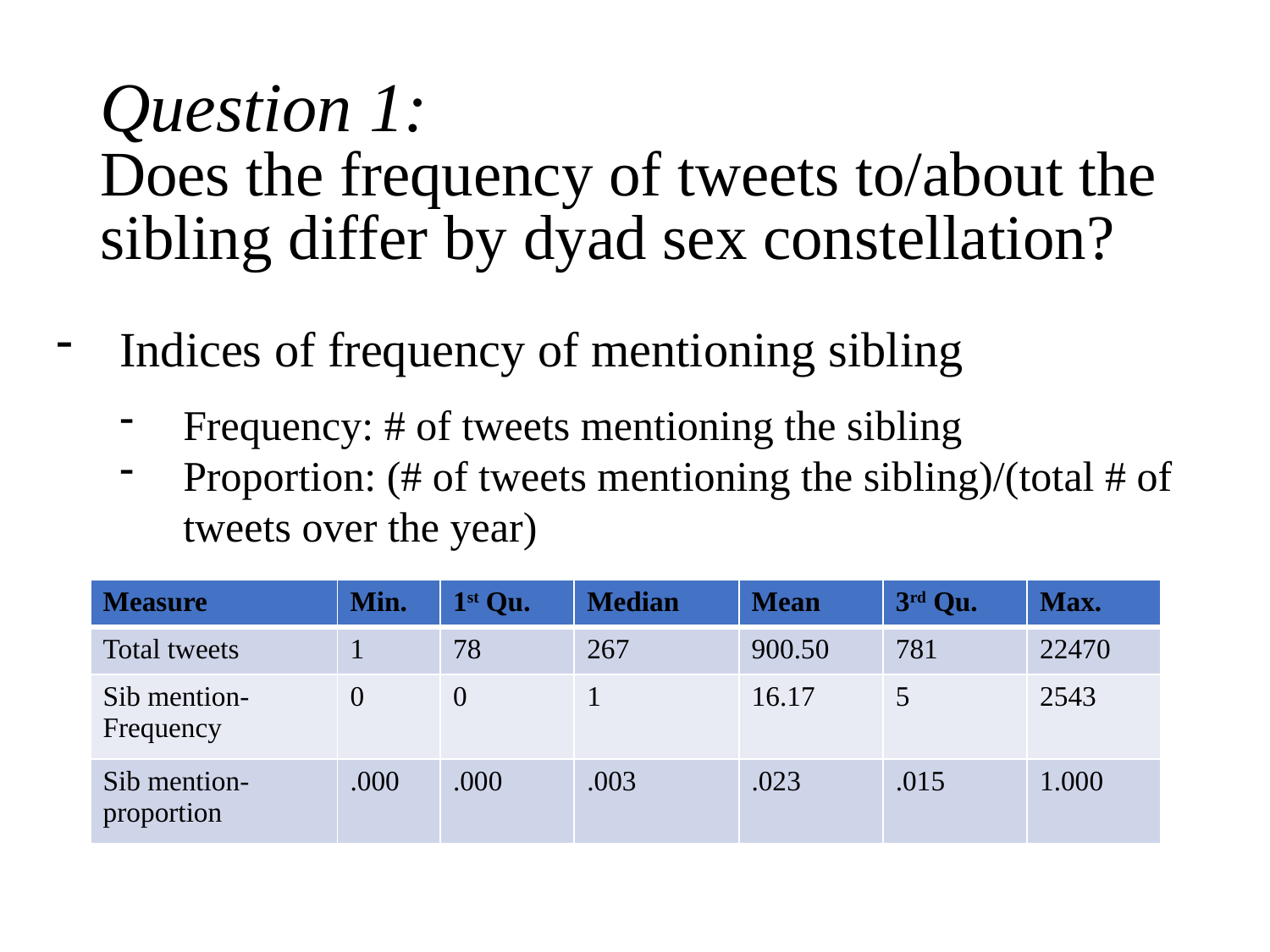

# Question 1: Does the frequency of tweets to/about the sibling differ by dyad sex constellation?
Indices of frequency of mentioning sibling
Frequency: # of tweets mentioning the sibling
Proportion: (# of tweets mentioning the sibling)/(total # of tweets over the year)
| Measure | Min. | 1st Qu. | Median | Mean | 3rd Qu. | Max. |
| --- | --- | --- | --- | --- | --- | --- |
| Total tweets | 1 | 78 | 267 | 900.50 | 781 | 22470 |
| Sib mention- Frequency | 0 | 0 | 1 | 16.17 | 5 | 2543 |
| Sib mention-proportion | .000 | .000 | .003 | .023 | .015 | 1.000 |